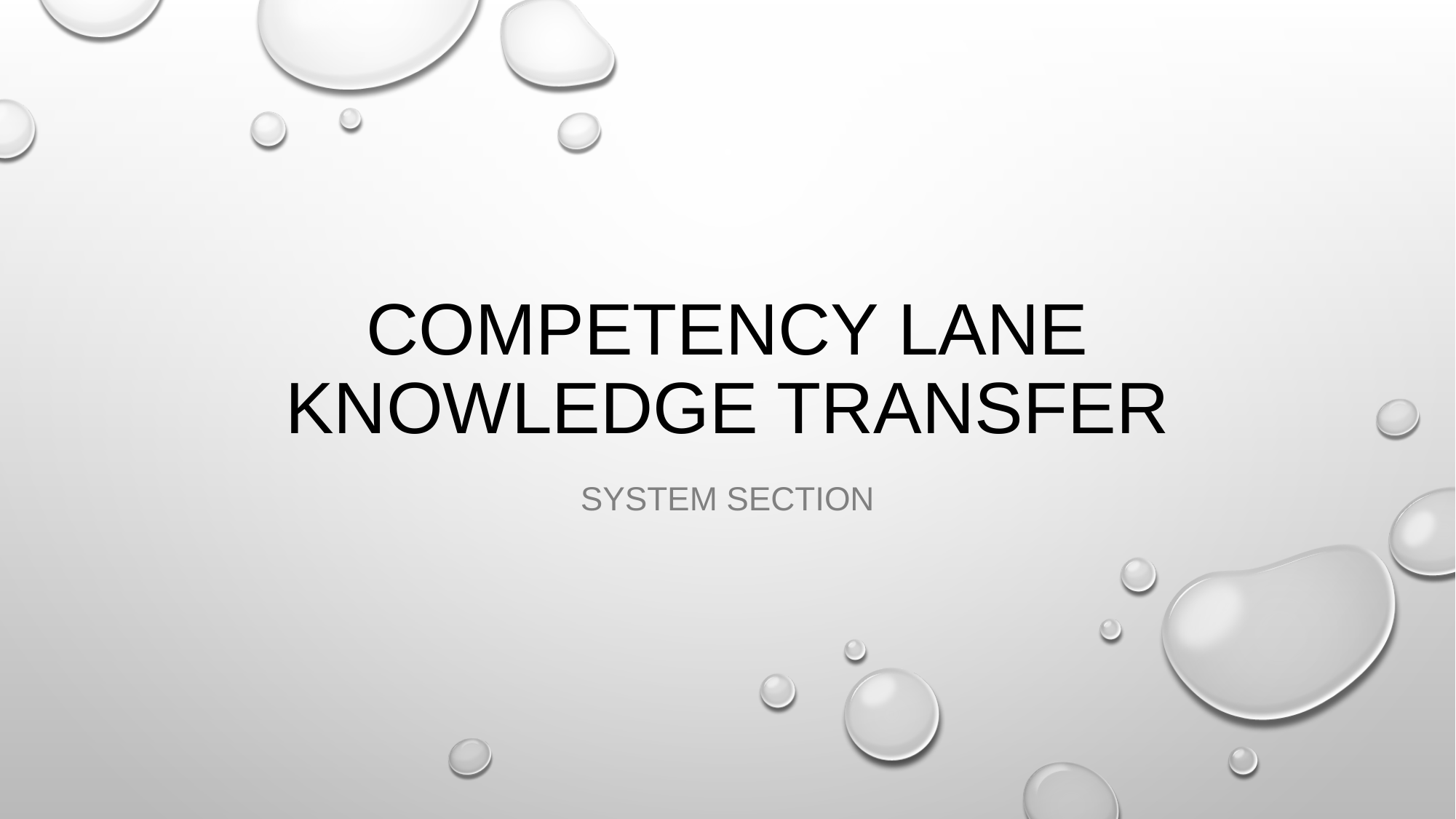

# Competency Lane knowledge transfer
system section